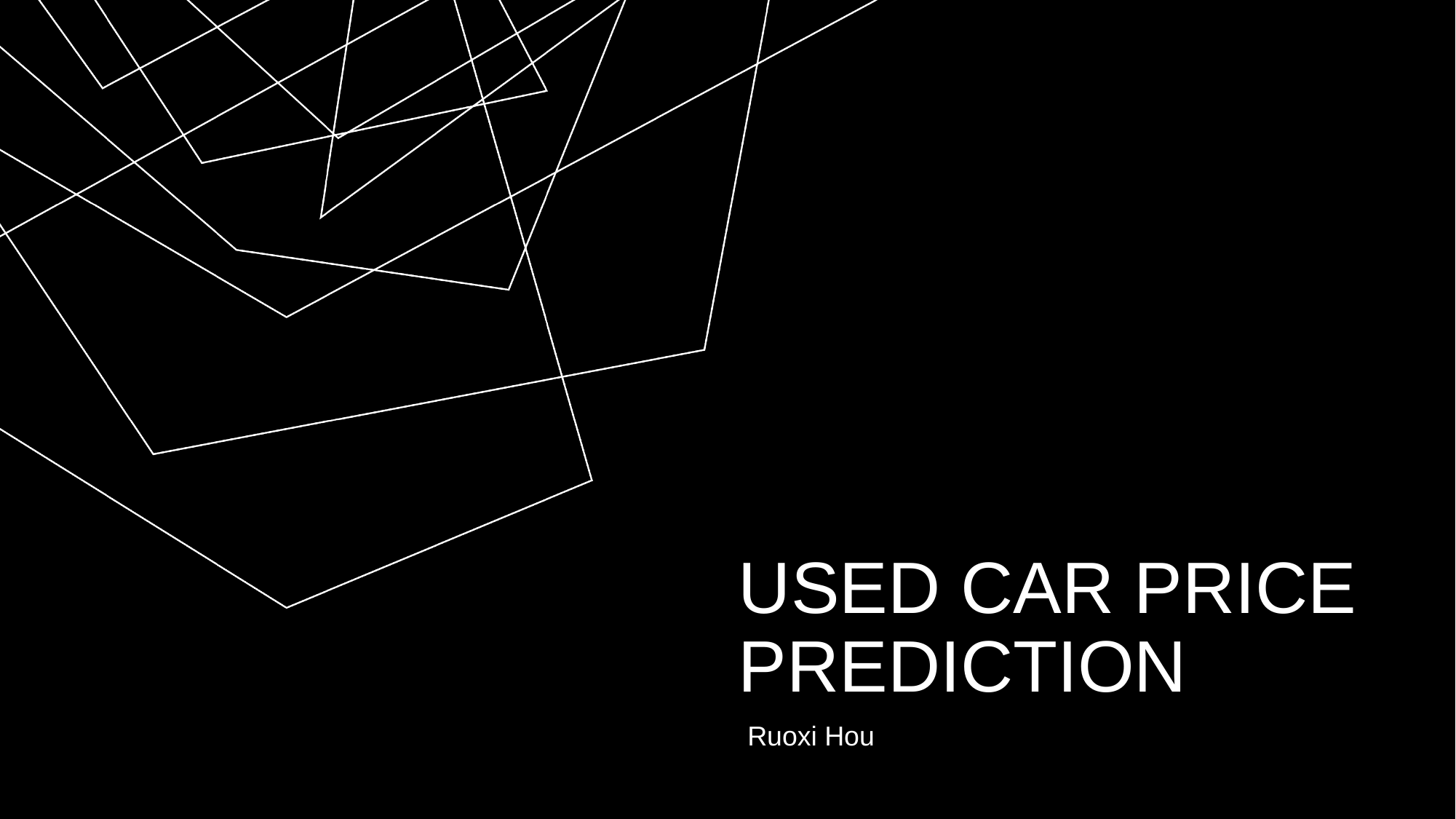

# Used Car Price Prediction
Ruoxi Hou